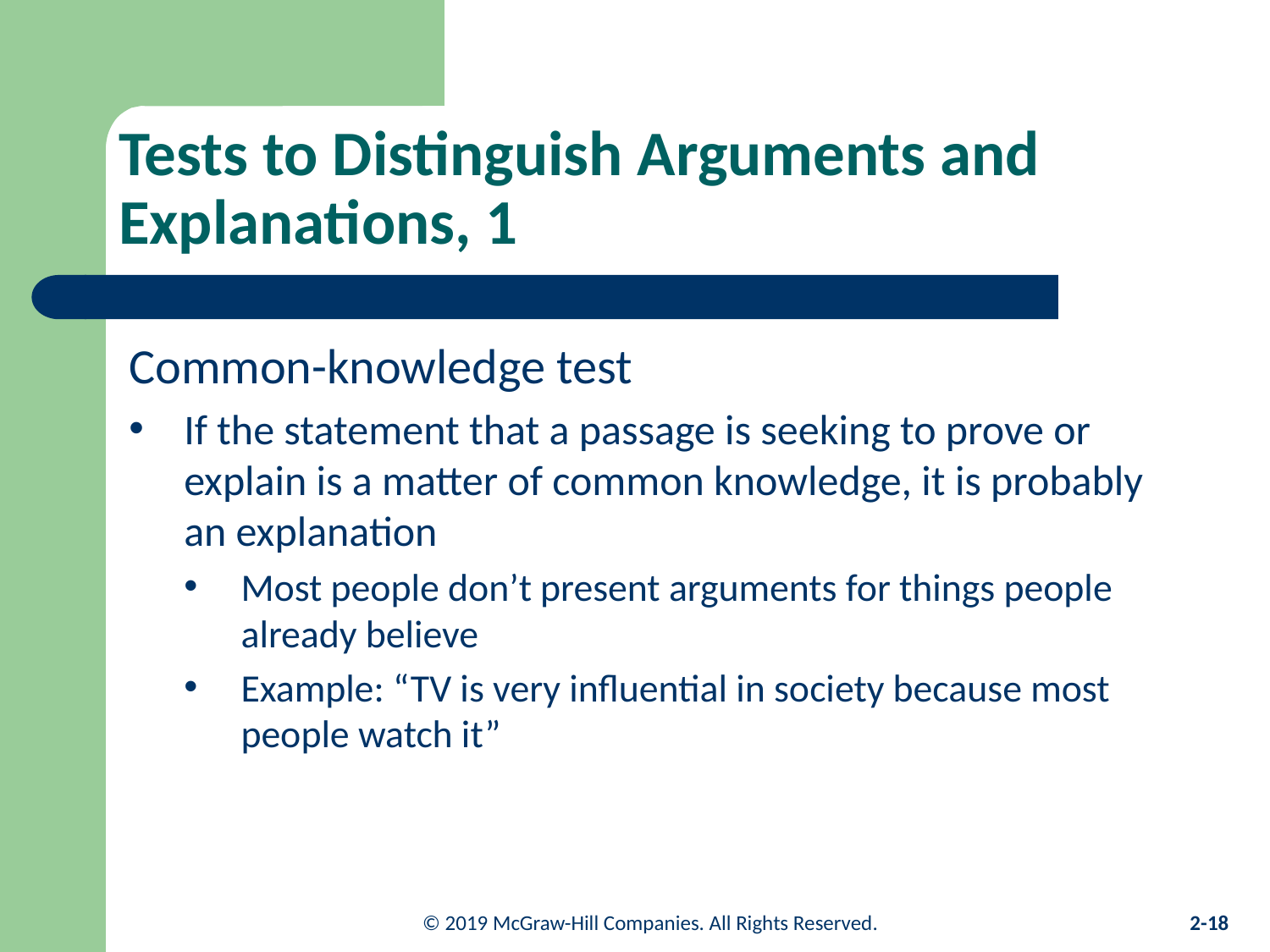

# Tests to Distinguish Arguments and Explanations, 1
Common-knowledge test
If the statement that a passage is seeking to prove or explain is a matter of common knowledge, it is probably an explanation
Most people don’t present arguments for things people already believe
Example: “TV is very influential in society because most people watch it”